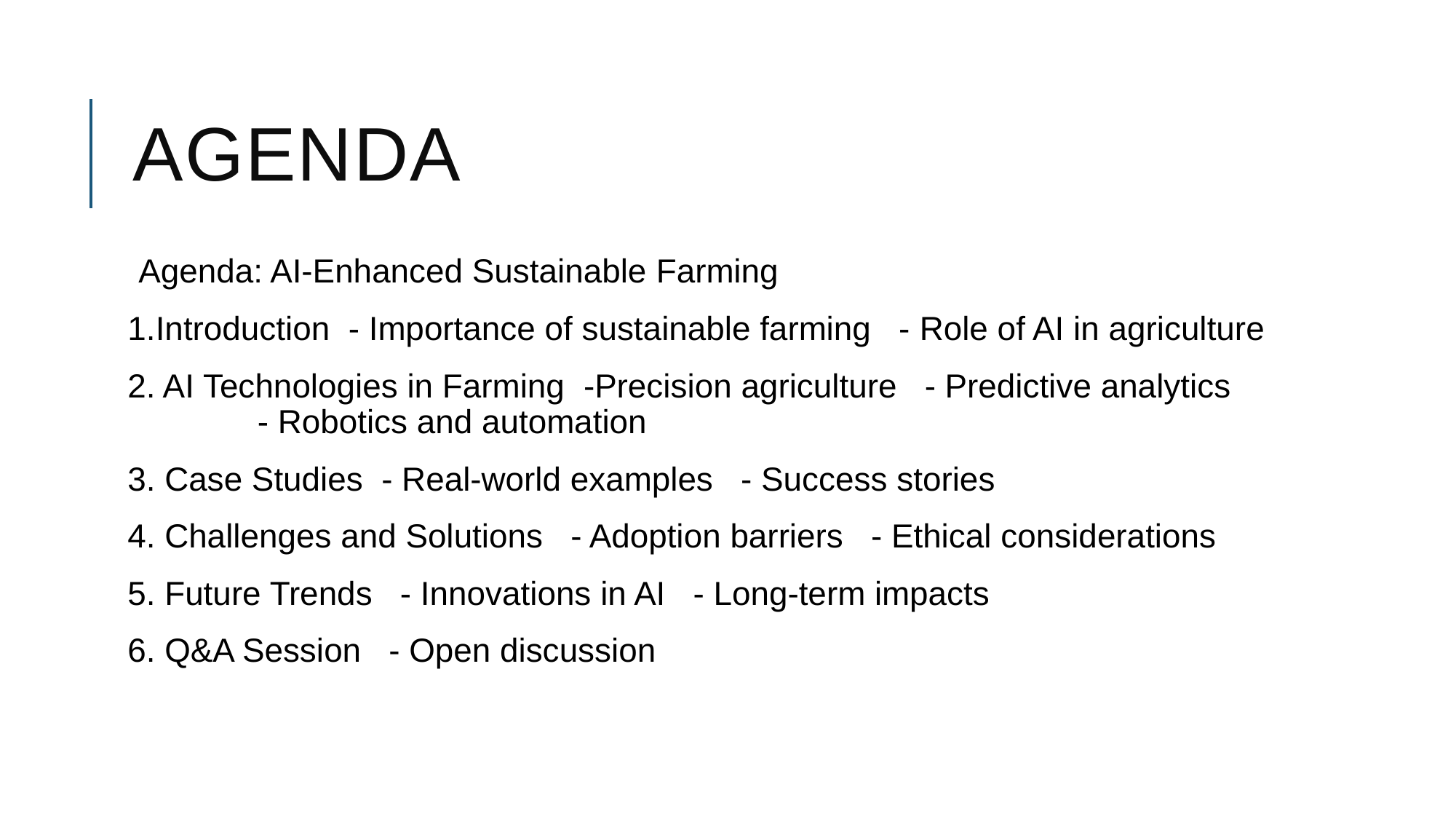

# Agenda
Agenda: AI-Enhanced Sustainable Farming
1.Introduction  - Importance of sustainable farming   - Role of AI in agriculture
2. AI Technologies in Farming  -Precision agriculture   - Predictive analytics                   - Robotics and automation
3. Case Studies  - Real-world examples   - Success stories
4. Challenges and Solutions   - Adoption barriers   - Ethical considerations
5. Future Trends   - Innovations in AI   - Long-term impacts
6. Q&A Session   - Open discussion